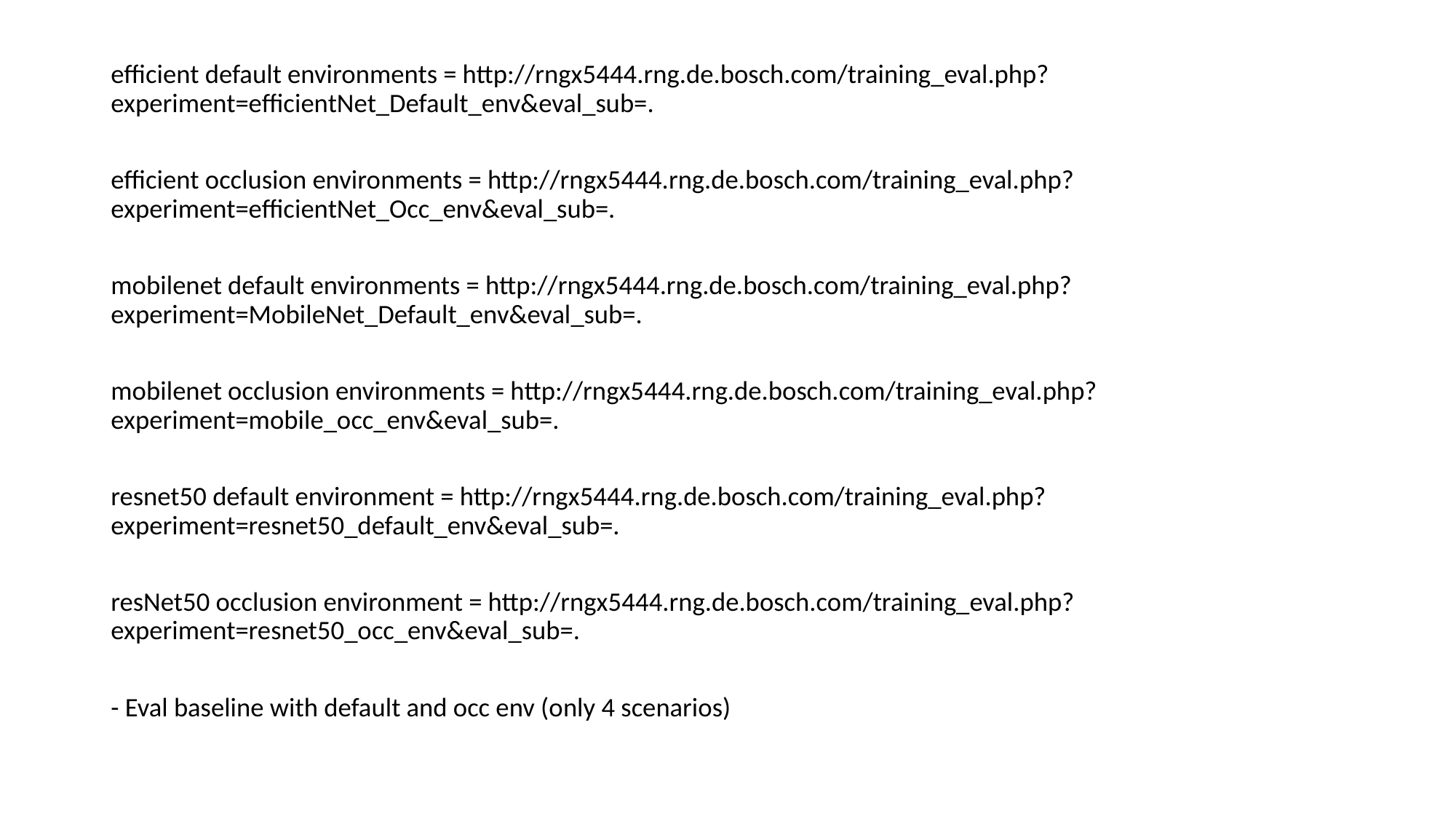

efficient default environments = http://rngx5444.rng.de.bosch.com/training_eval.php?experiment=efficientNet_Default_env&eval_sub=.

efficient occlusion environments = http://rngx5444.rng.de.bosch.com/training_eval.php?experiment=efficientNet_Occ_env&eval_sub=.

mobilenet default environments = http://rngx5444.rng.de.bosch.com/training_eval.php?experiment=MobileNet_Default_env&eval_sub=.

mobilenet occlusion environments = http://rngx5444.rng.de.bosch.com/training_eval.php?experiment=mobile_occ_env&eval_sub=.

resnet50 default environment = http://rngx5444.rng.de.bosch.com/training_eval.php?experiment=resnet50_default_env&eval_sub=.

resNet50 occlusion environment = http://rngx5444.rng.de.bosch.com/training_eval.php?experiment=resnet50_occ_env&eval_sub=.

- Eval baseline with default and occ env (only 4 scenarios)